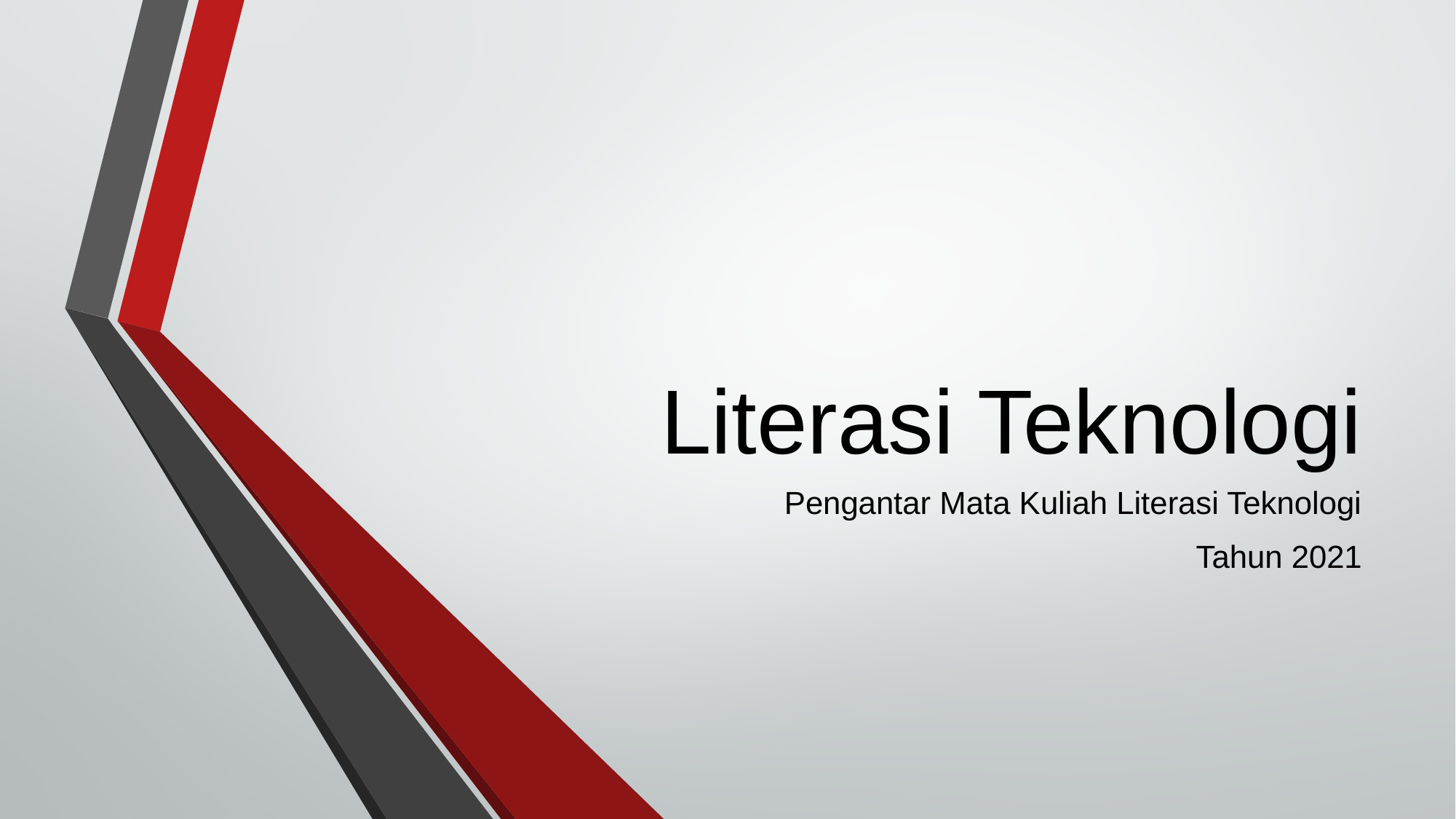

# Literasi Teknologi
Pengantar Mata Kuliah Literasi Teknologi
Tahun 2021